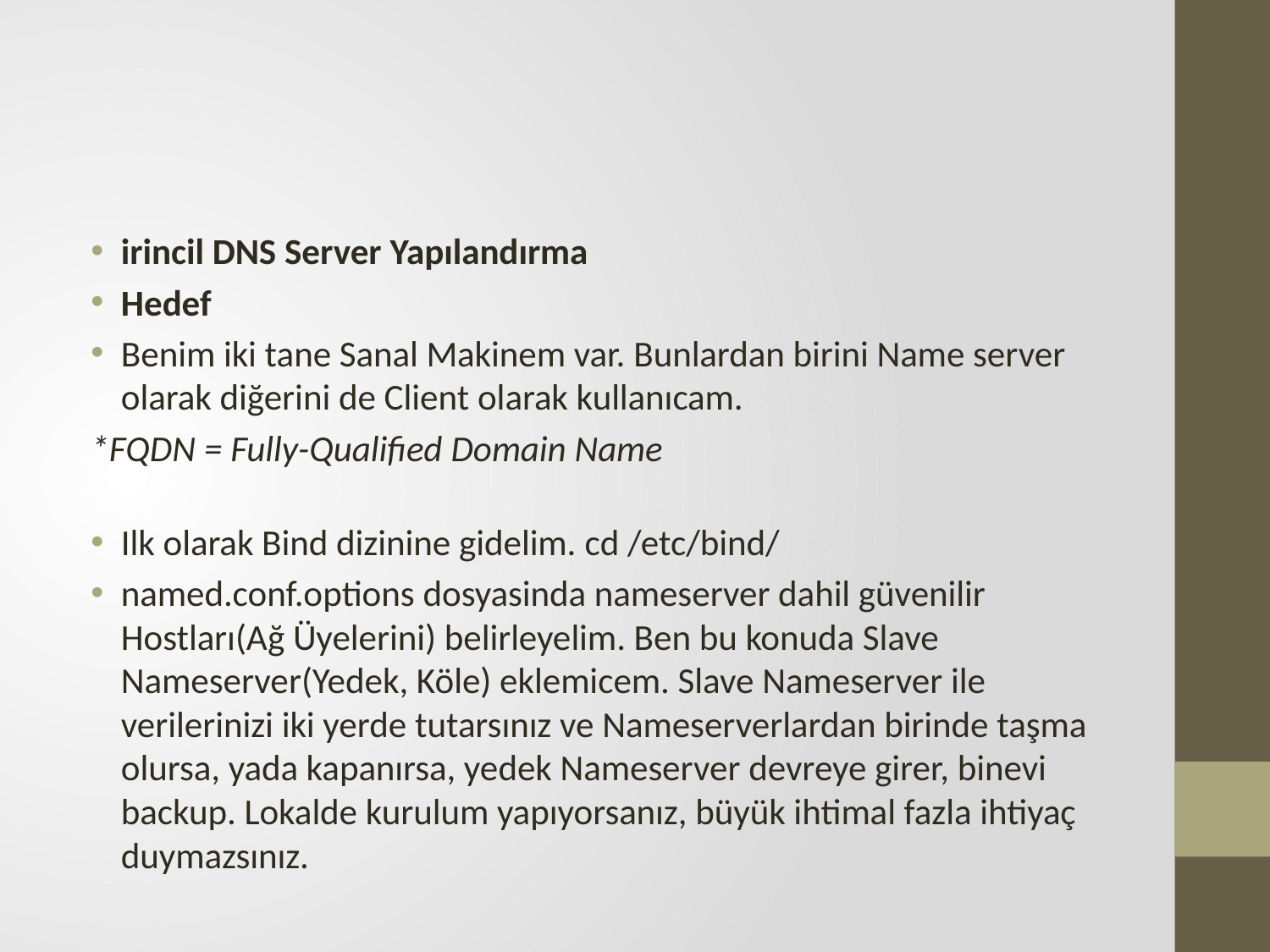

#
irincil DNS Server Yapılandırma
Hedef
Benim iki tane Sanal Makinem var. Bunlardan birini Name server olarak diğerini de Client olarak kullanıcam.
*FQDN = Fully-Qualified Domain Name
Ilk olarak Bind dizinine gidelim. cd /etc/bind/
named.conf.options dosyasinda nameserver dahil güvenilir Hostları(Ağ Üyelerini) belirleyelim. Ben bu konuda Slave Nameserver(Yedek, Köle) eklemicem. Slave Nameserver ile verilerinizi iki yerde tutarsınız ve Nameserverlardan birinde taşma olursa, yada kapanırsa, yedek Nameserver devreye girer, binevi backup. Lokalde kurulum yapıyorsanız, büyük ihtimal fazla ihtiyaç duymazsınız.